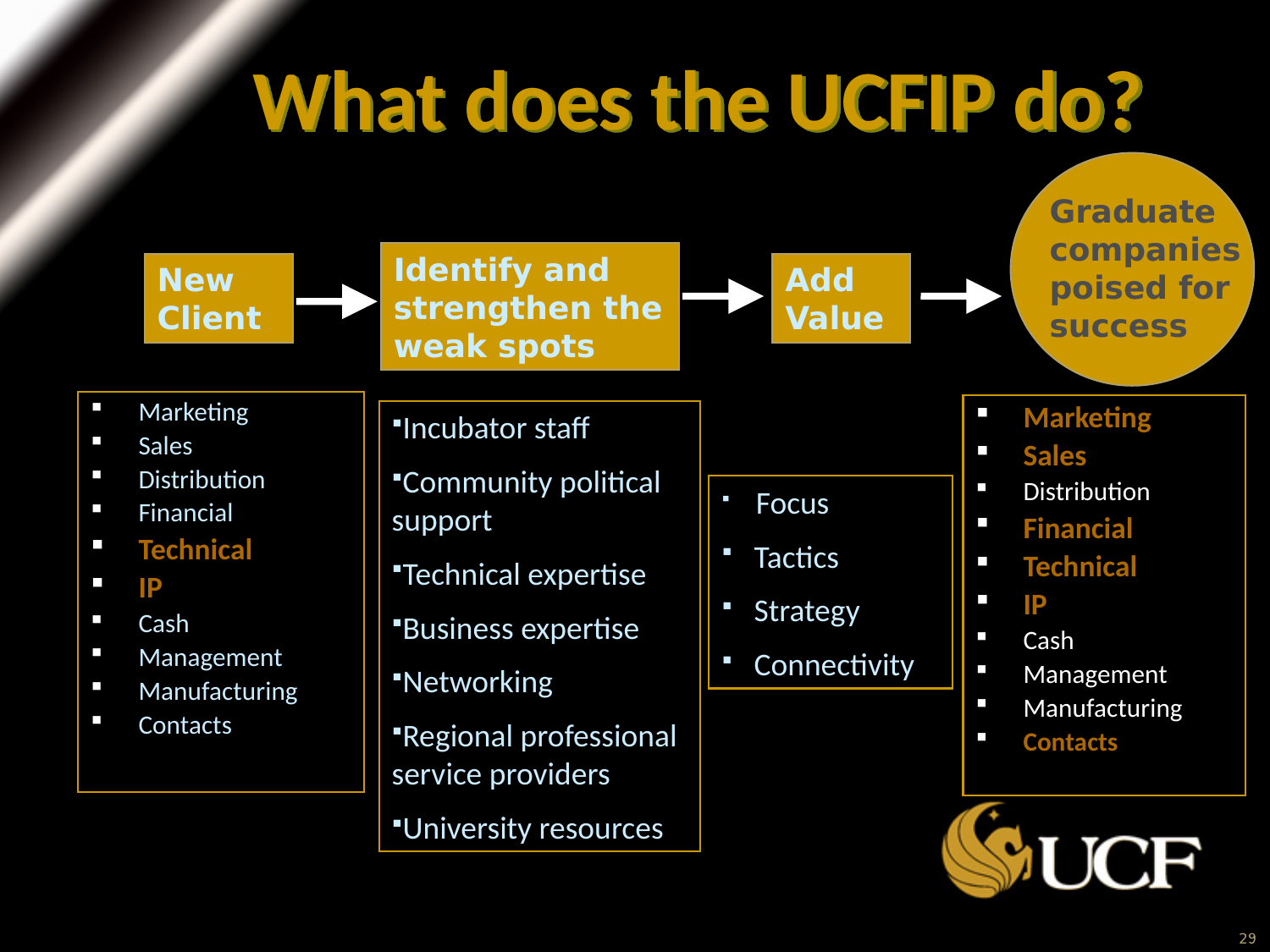

# What does the UCFIP do?

Graduate companies poised for success
Identify and strengthen the weak spots
New Client
Add Value

Marketing
Sales
Distribution
Financial
Technical
IP
Cash
Management
Manufacturing
Contacts

Marketing
Sales
Distribution
Financial
Technical
IP
Cash
Management
Manufacturing
Contacts

Incubator staff
Community political support
Technical expertise
Business expertise
Networking
Regional professional service providers
University resources
   Focus
   Tactics
   Strategy
   Connectivity

29